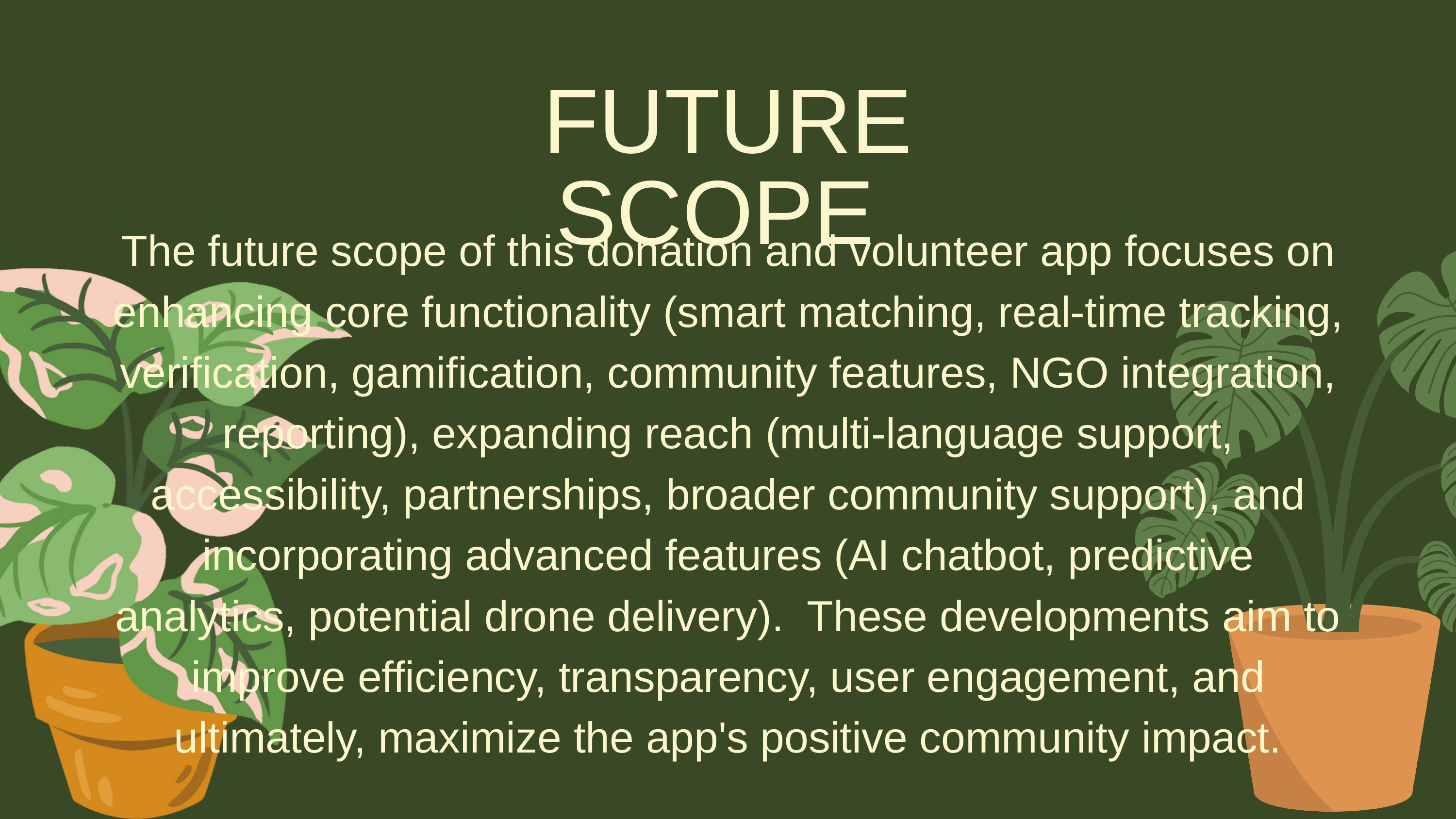

FUTURE SCOPE
The future scope of this donation and volunteer app focuses on enhancing core functionality (smart matching, real-time tracking, verification, gamification, community features, NGO integration, reporting), expanding reach (multi-language support, accessibility, partnerships, broader community support), and incorporating advanced features (AI chatbot, predictive analytics, potential drone delivery).  These developments aim to improve efficiency, transparency, user engagement, and ultimately, maximize the app's positive community impact.